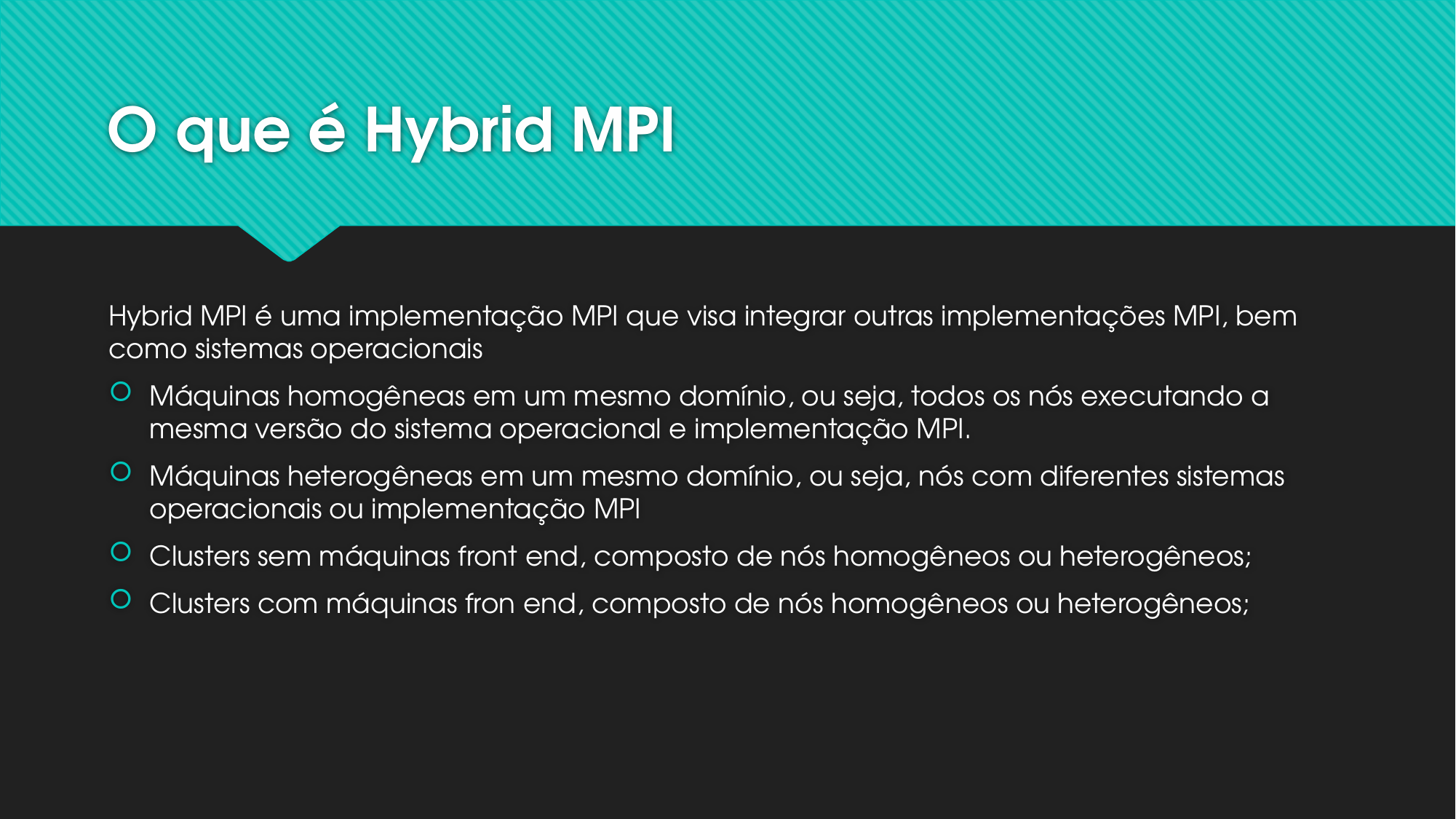

# O que é Hybrid MPI
Hybrid MPI é uma implementação MPI que visa integrar outras implementações MPI, bem como sistemas operacionais
Máquinas homogêneas em um mesmo domínio, ou seja, todos os nós executando a mesma versão do sistema operacional e implementação MPI.
Máquinas heterogêneas em um mesmo domínio, ou seja, nós com diferentes sistemas operacionais ou implementação MPI
Clusters sem máquinas front end, composto de nós homogêneos ou heterogêneos;
Clusters com máquinas fron end, composto de nós homogêneos ou heterogêneos;